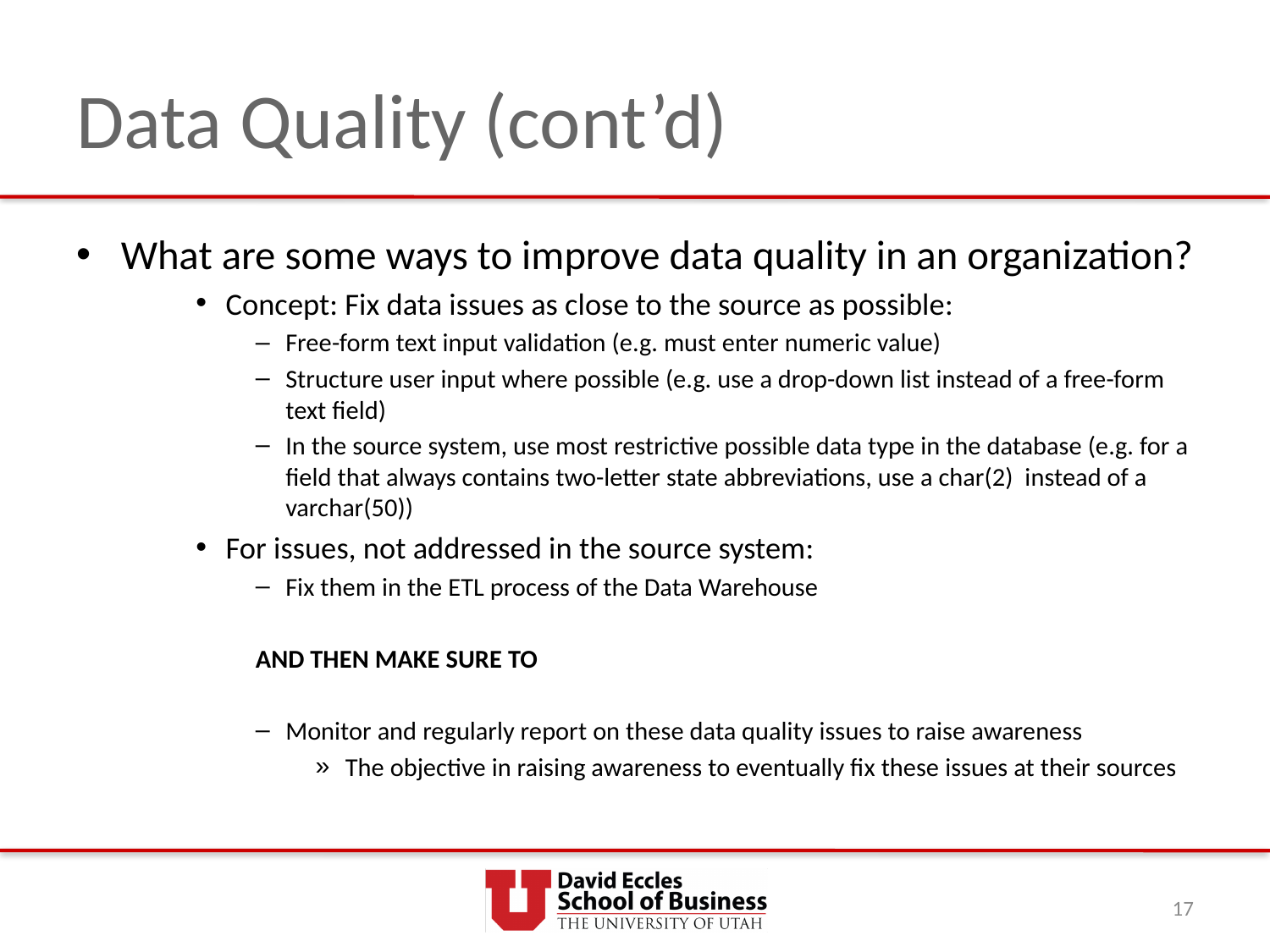

# Data Quality (cont’d)
What are some ways to improve data quality in an organization?
Concept: Fix data issues as close to the source as possible:
Free-form text input validation (e.g. must enter numeric value)
Structure user input where possible (e.g. use a drop-down list instead of a free-form text field)
In the source system, use most restrictive possible data type in the database (e.g. for a field that always contains two-letter state abbreviations, use a char(2)  instead of a varchar(50))
For issues, not addressed in the source system:
Fix them in the ETL process of the Data Warehouse

AND THEN MAKE SURE TO

Monitor and regularly report on these data quality issues to raise awareness
The objective in raising awareness to eventually fix these issues at their sources
17